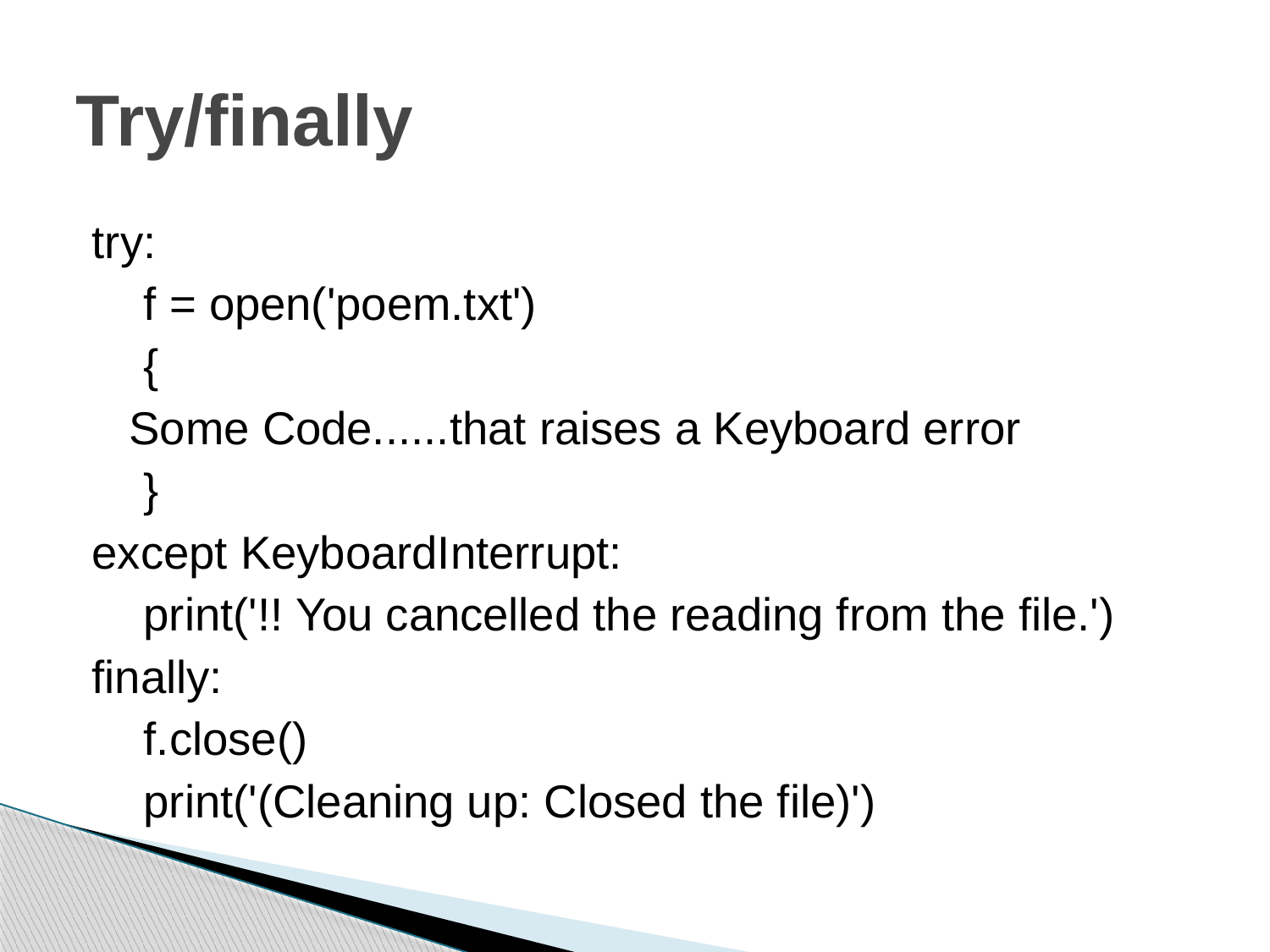

# Try/finally
try:
    f = open('poem.txt')
    {
		Some Code......that raises a Keyboard error
    }
except KeyboardInterrupt:
    print('!! You cancelled the reading from the file.')
finally:
    f.close()
    print('(Cleaning up: Closed the file)')